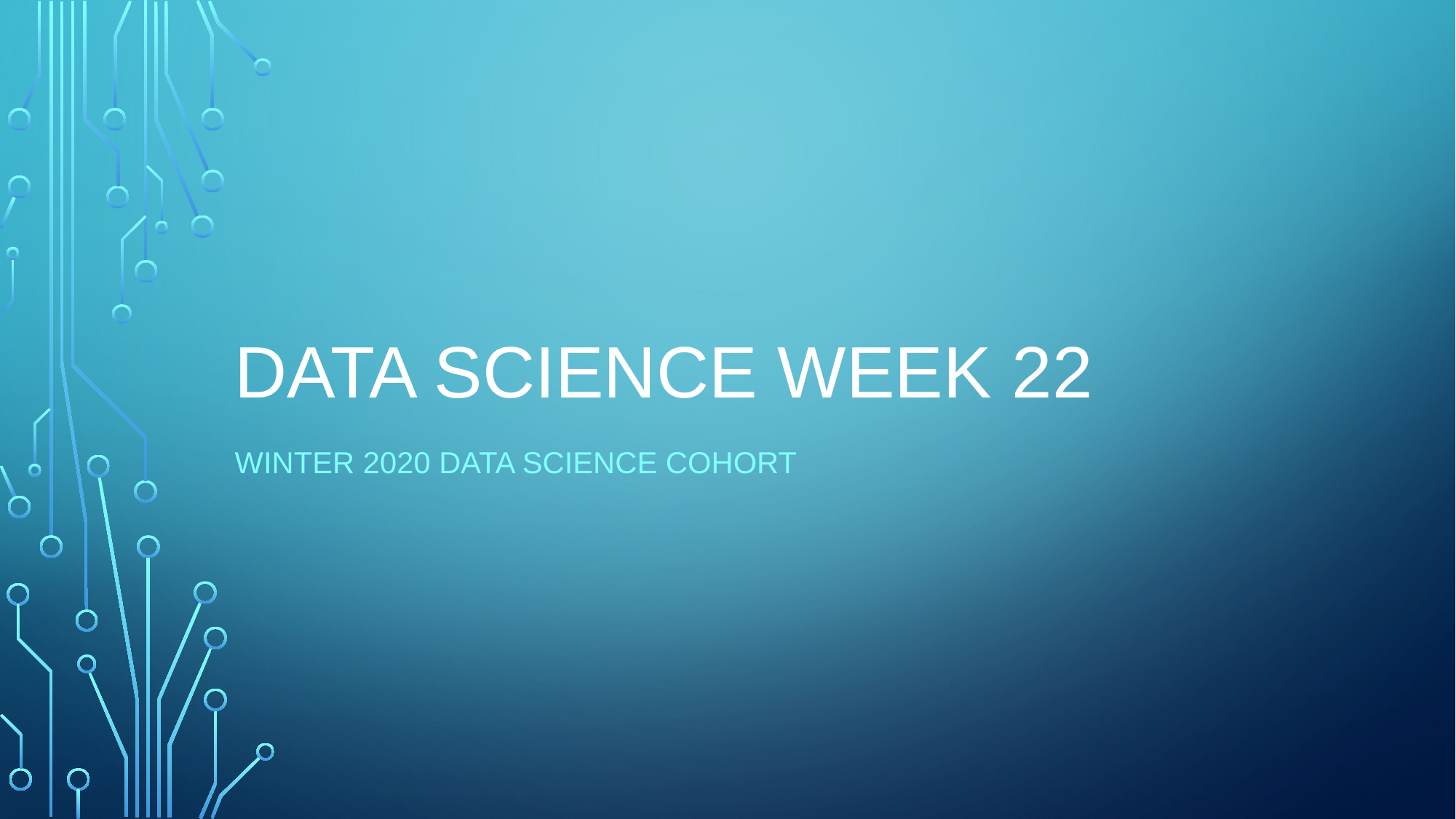

# Data science week 22
Winter 2020 Data Science Cohort